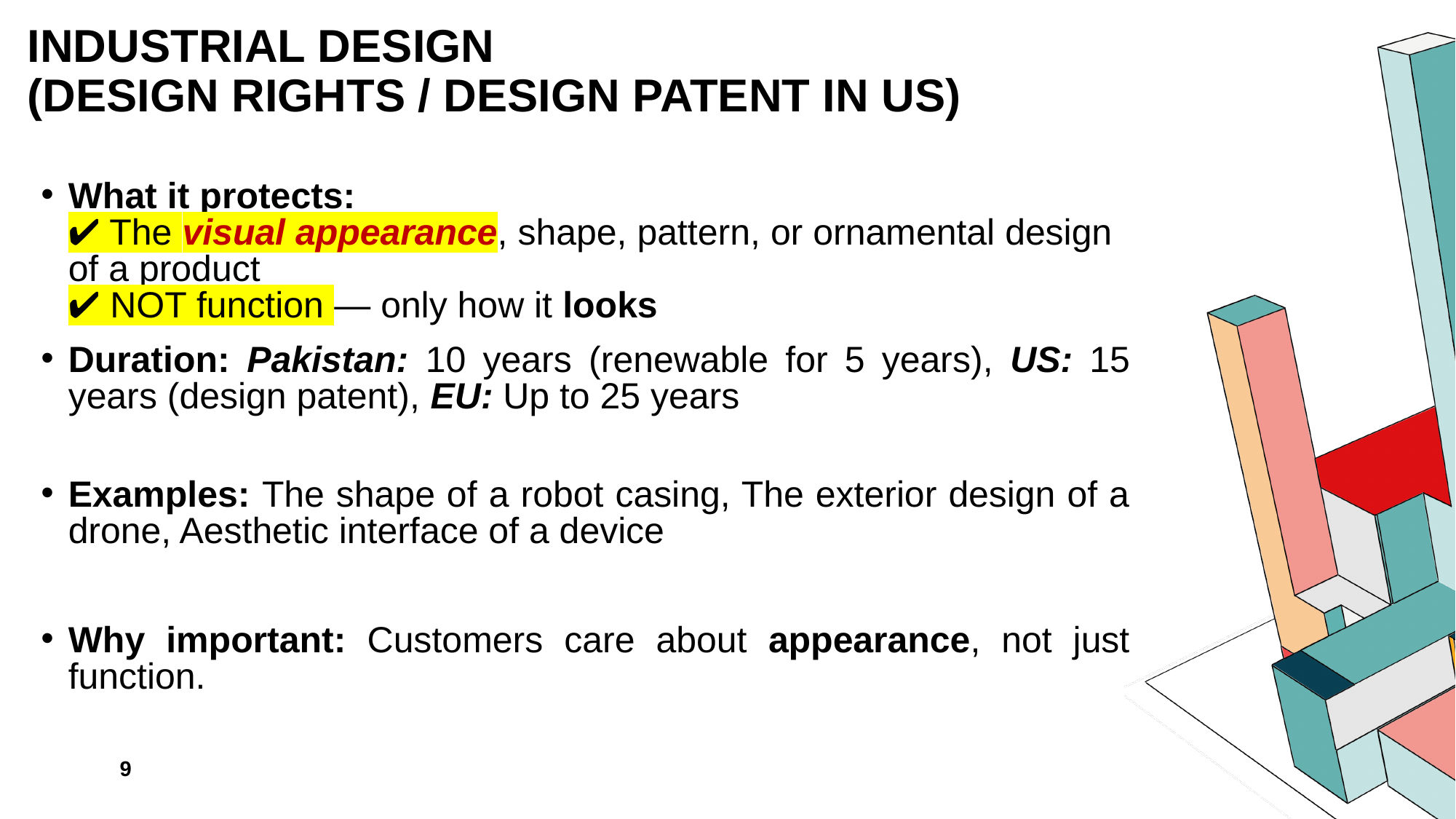

# Industrial Design (Design Rights / Design Patent in US)
What it protects:
✔ The visual appearance, shape, pattern, or ornamental design of a product
✔ NOT function — only how it looks
Duration: Pakistan: 10 years (renewable for 5 years), US: 15 years (design patent), EU: Up to 25 years

Examples: The shape of a robot casing, The exterior design of a drone, Aesthetic interface of a device

Why important: Customers care about appearance, not just function.
9